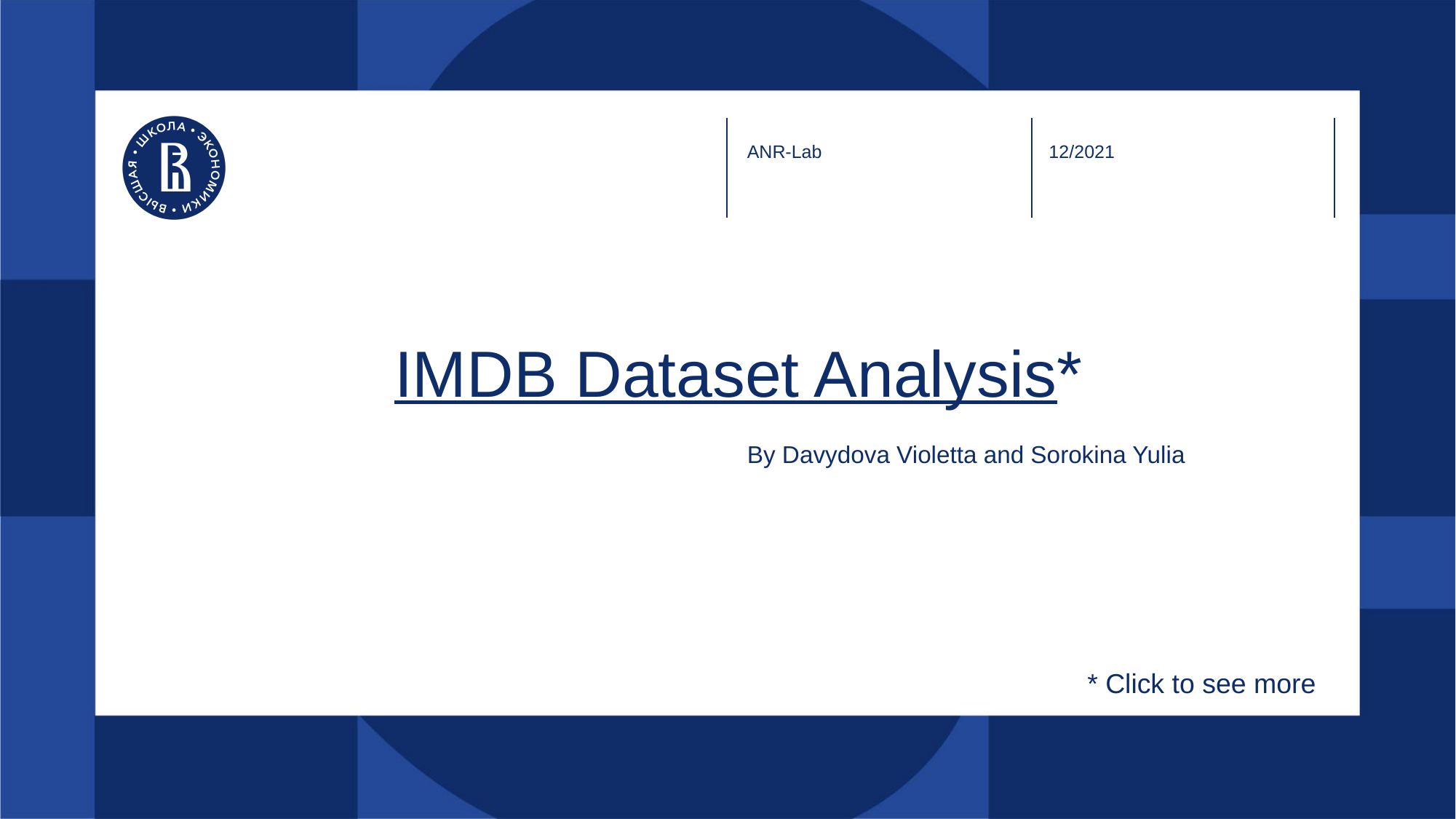

ANR-Lab

12/2021
# IMDB Dataset Analysis*
By Davydova Violetta and Sorokina Yulia
* Click to see more